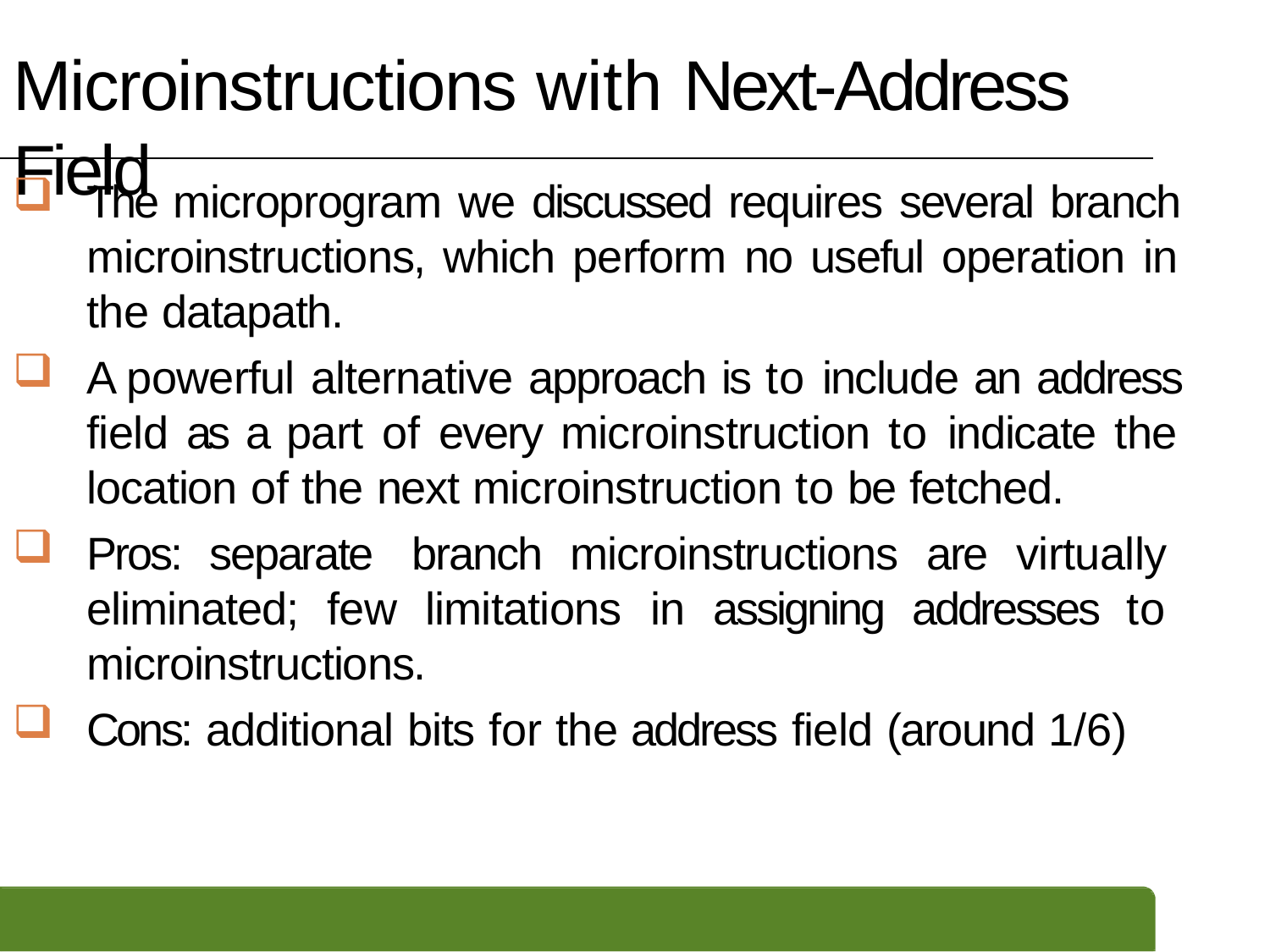

# Microinstructions with Next-Address Field

The microprogram we discussed requires several branch  microinstructions, which perform no useful operation in  the datapath.
A powerful alternative approach is to include an address  field as a part of every microinstruction to indicate the  location of the next microinstruction to be fetched.
Pros: separate branch microinstructions are virtually  eliminated; few limitations in assigning addresses to  microinstructions.
Cons: additional bits for the address field (around 1/6)